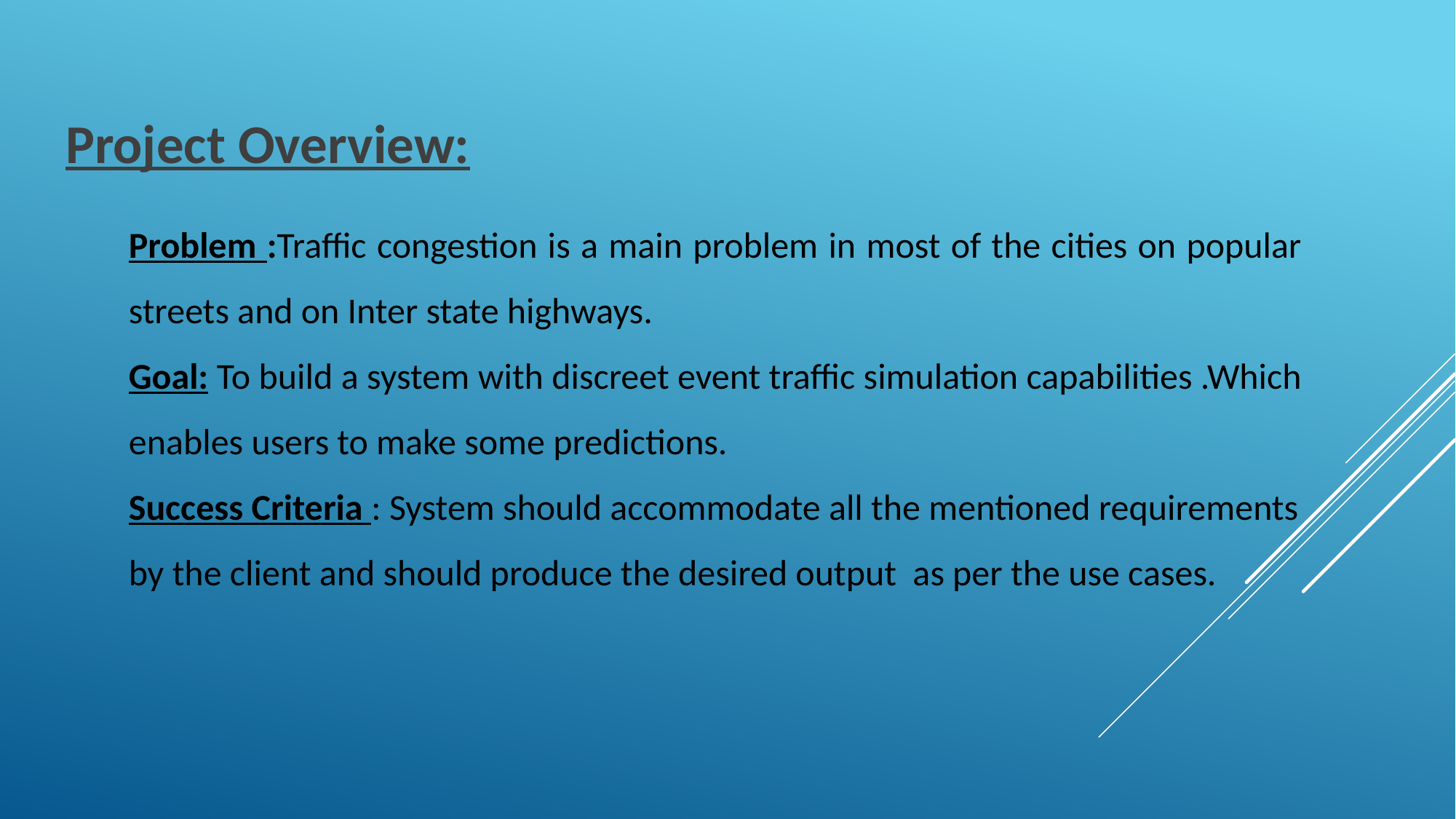

# Project Overview:
Problem :Traffic congestion is a main problem in most of the cities on popular streets and on Inter state highways.
Goal: To build a system with discreet event traffic simulation capabilities .Which enables users to make some predictions.
Success Criteria : System should accommodate all the mentioned requirements by the client and should produce the desired output  as per the use cases.